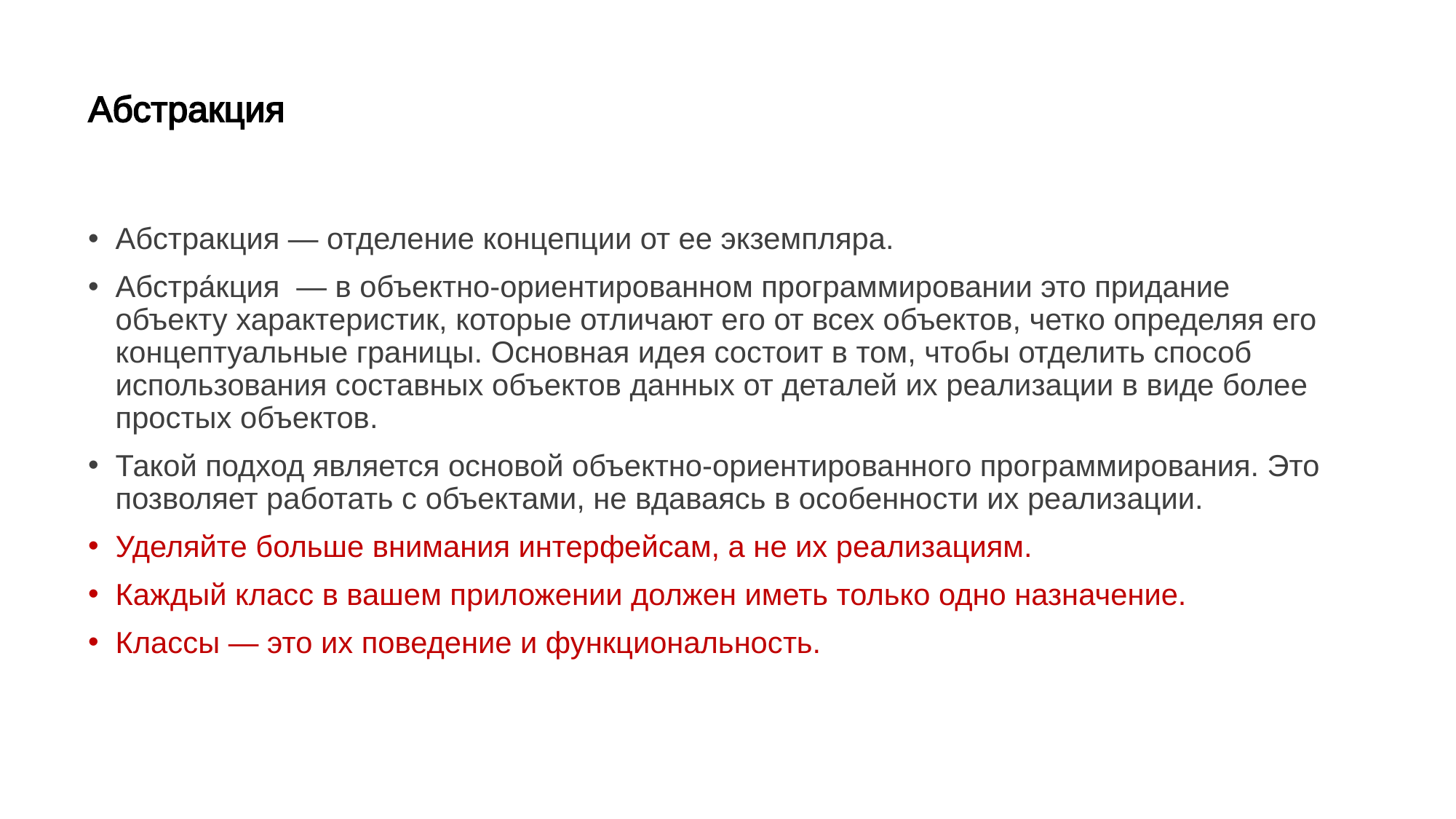

# Абстракция
Абстракция — отделение концепции от ее экземпляра.
Абстра́кция  — в объектно-ориентированном программировании это придание объекту характеристик, которые отличают его от всех объектов, четко определяя его концептуальные границы. Основная идея состоит в том, чтобы отделить способ использования составных объектов данных от деталей их реализации в виде более простых объектов.
Такой подход является основой объектно-ориентированного программирования. Это позволяет работать с объектами, не вдаваясь в особенности их реализации.
Уделяйте больше внимания интерфейсам, а не их реализациям.
Каждый класс в вашем приложении должен иметь только одно назначение.
Классы — это их поведение и функциональность.